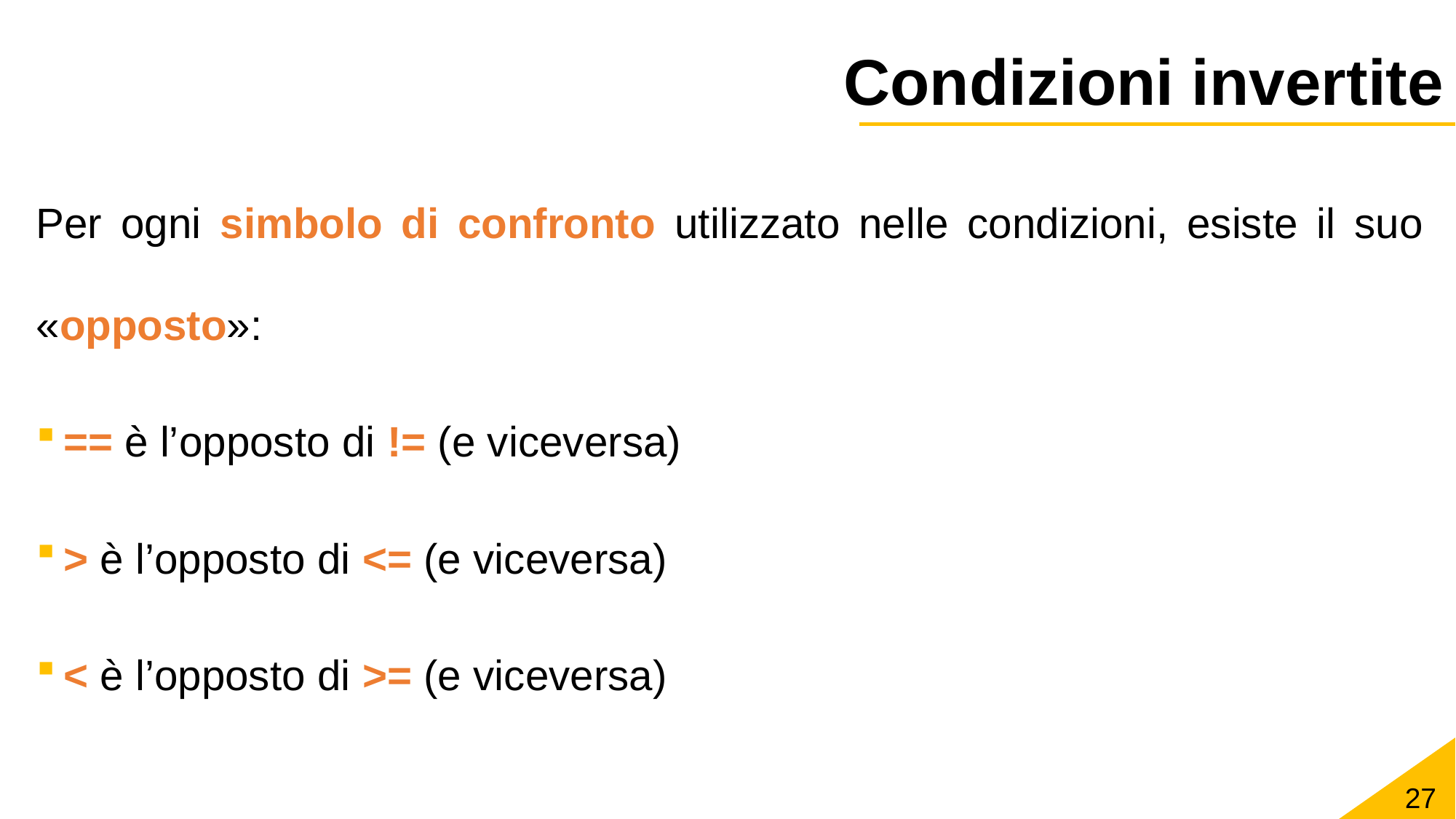

# Condizioni invertite
Per ogni simbolo di confronto utilizzato nelle condizioni, esiste il suo «opposto»:
== è l’opposto di != (e viceversa)
> è l’opposto di <= (e viceversa)
< è l’opposto di >= (e viceversa)
27